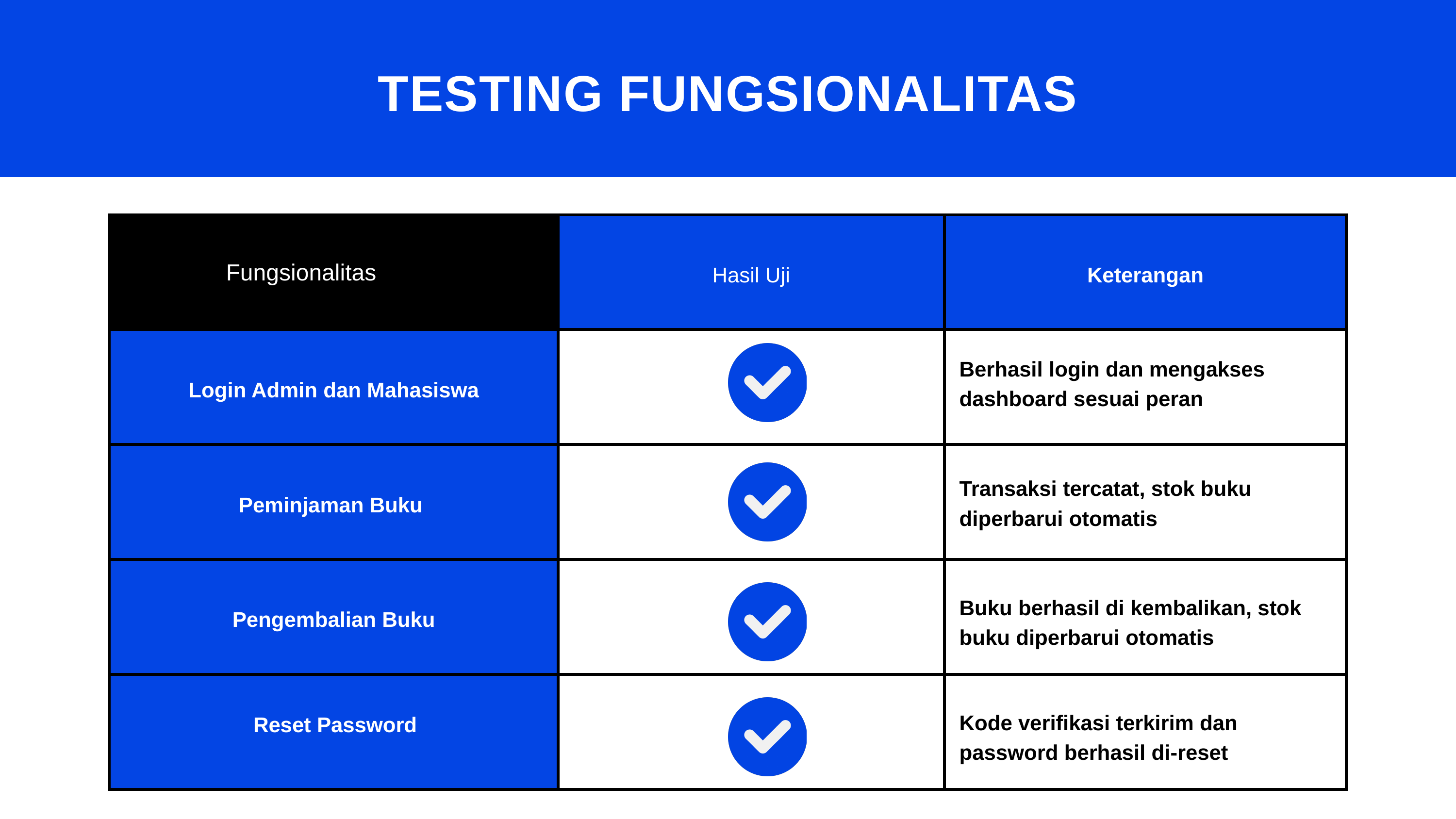

TESTING FUNGSIONALITAS
|  | Hasil Uji | Keterangan |
| --- | --- | --- |
| Login Admin dan Mahasiswa |  |  |
| Peminjaman Buku |  |  |
| Pengembalian Buku |  |  |
|  |  |  |
Fungsionalitas

Berhasil login dan mengakses dashboard sesuai peran

Transaksi tercatat, stok buku diperbarui otomatis

Buku berhasil di kembalikan, stok buku diperbarui otomatis

Kode verifikasi terkirim dan password berhasil di-reset
Reset Password